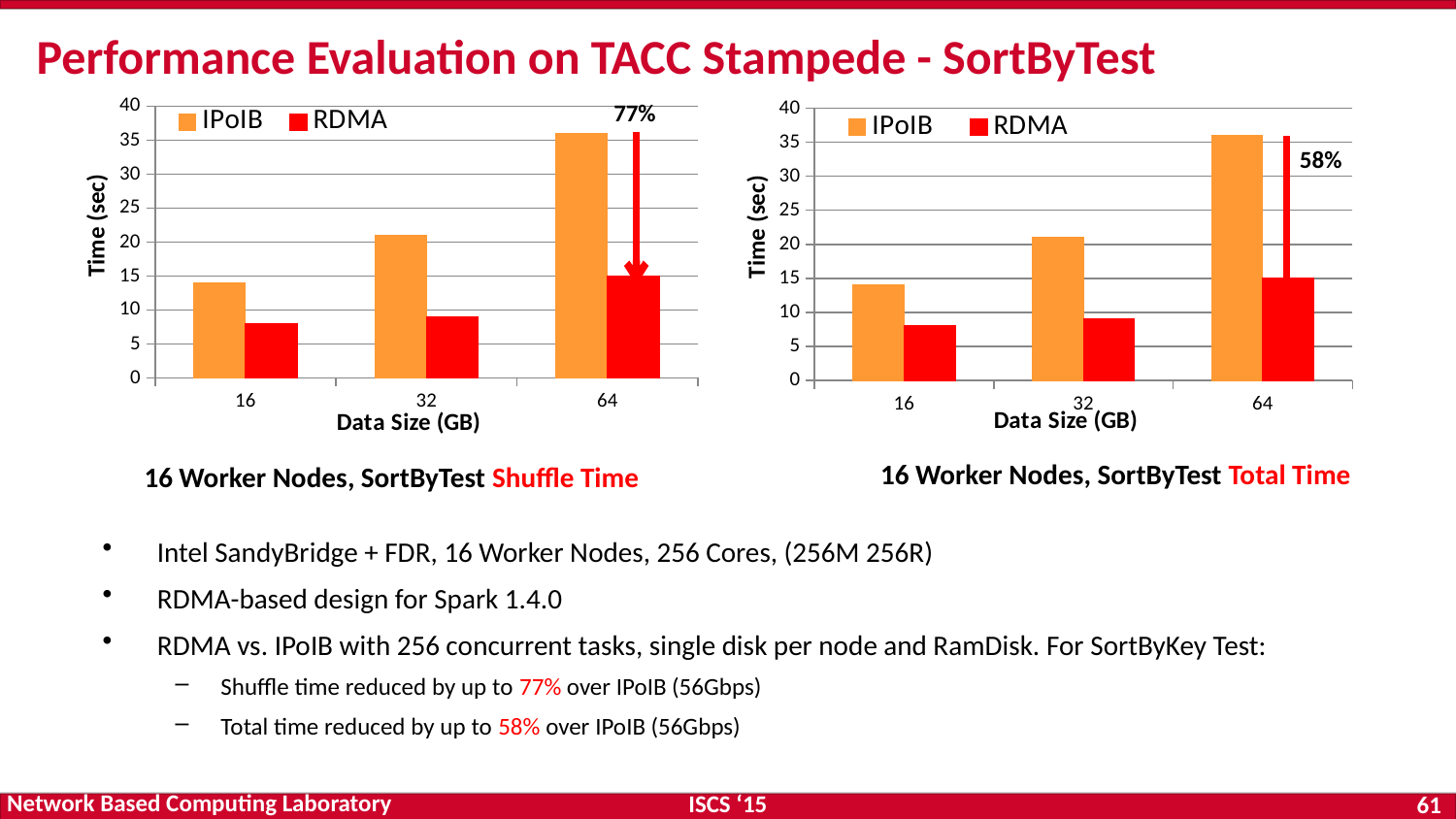

# Performance Evaluation on TACC Stampede - SortByTest

### Chart

| Category | IPoIB | RDMA |
|---|---|---|
| 16 | 14.0 | 8.0 |
| 32 | 21.0 | 9.0 |
| 64 | 36.0 | 15.0 |

### Chart

| Category | IPoIB | RDMA |
|---|---|---|
| 16 | 14.0 | 8.0 |
| 32 | 21.0 | 9.0 |
| 64 | 36.0 | 15.0 |
58%
16 Worker Nodes, SortByTest Total Time
16 Worker Nodes, SortByTest Shuffle Time
Intel SandyBridge + FDR, 16 Worker Nodes, 256 Cores, (256M 256R)
RDMA-based design for Spark 1.4.0
RDMA vs. IPoIB with 256 concurrent tasks, single disk per node and RamDisk. For SortByKey Test:
Shuffle time reduced by up to 77% over IPoIB (56Gbps)
Total time reduced by up to 58% over IPoIB (56Gbps)